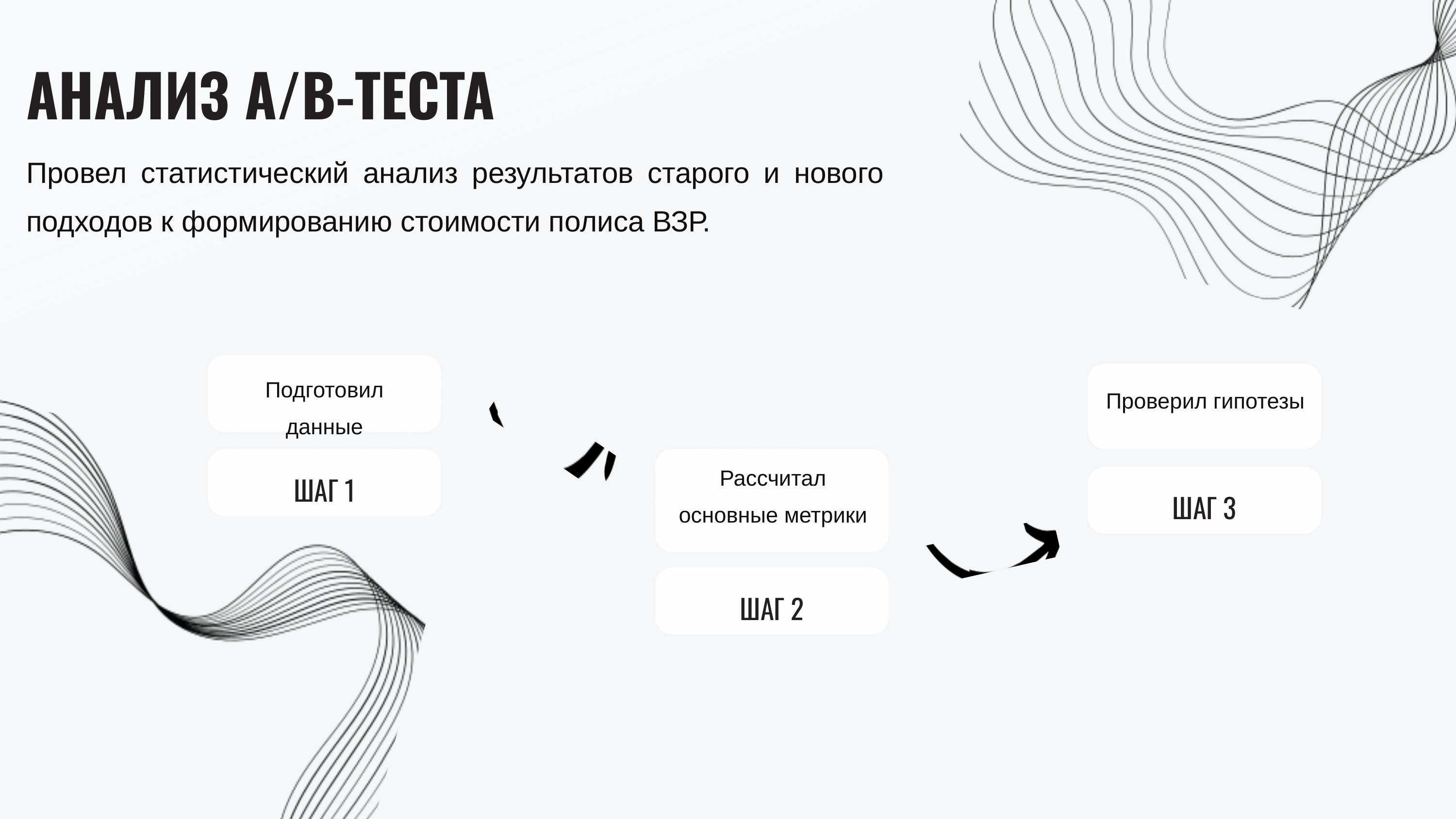

АНАЛИЗ A/B-ТЕСТА
Провел статистический анализ результатов старого и нового подходов к формированию стоимости полиса ВЗР.

Подготовил данные
Проверил гипотезы

Рассчитал основные метрики
ШАГ 1

ШАГ 3

ШАГ 2